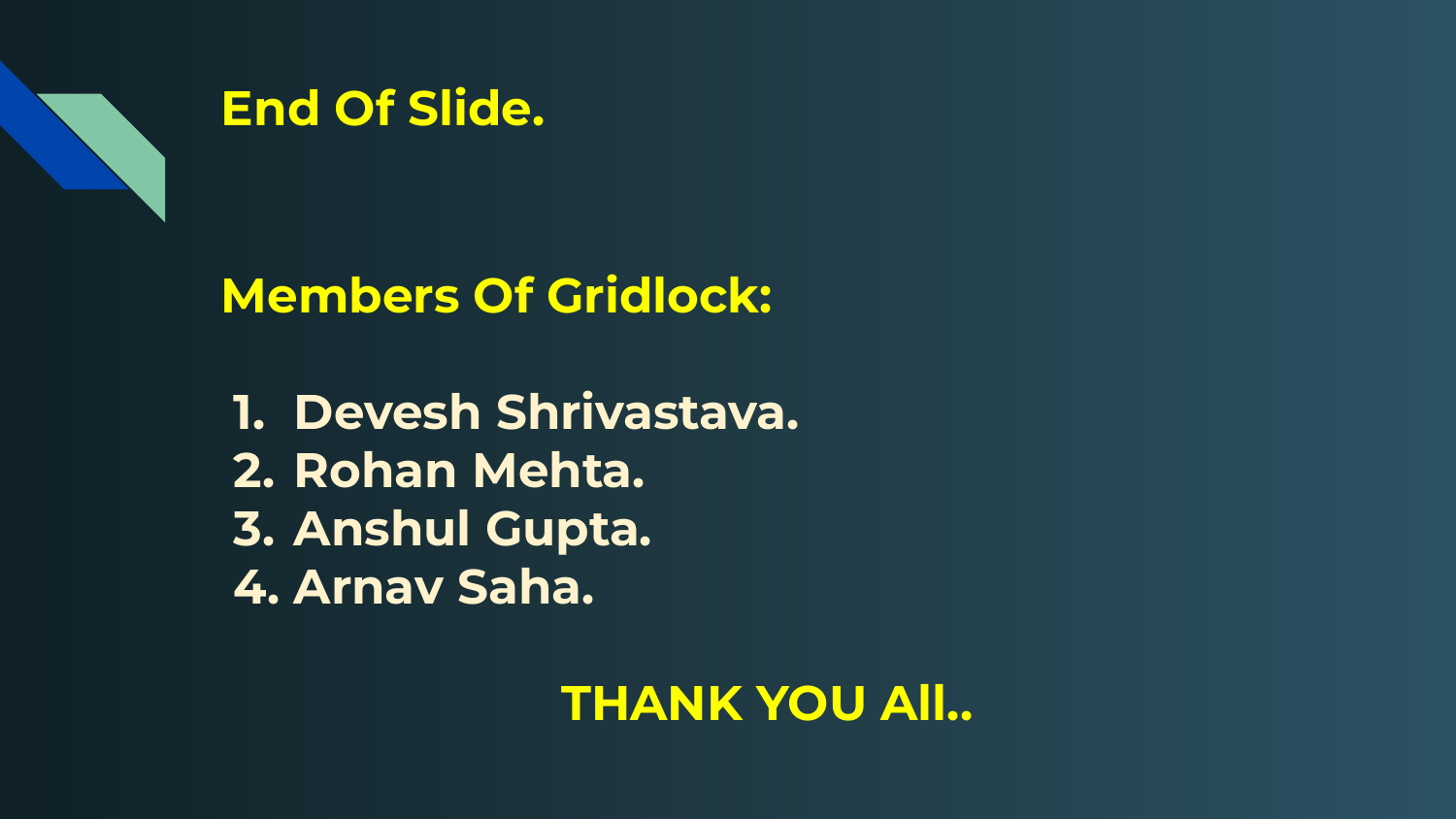

# End Of Slide.

Members Of Gridlock:

Devesh Shrivastava.
Rohan Mehta.
Anshul Gupta.
Arnav Saha.

THANK YOU All..